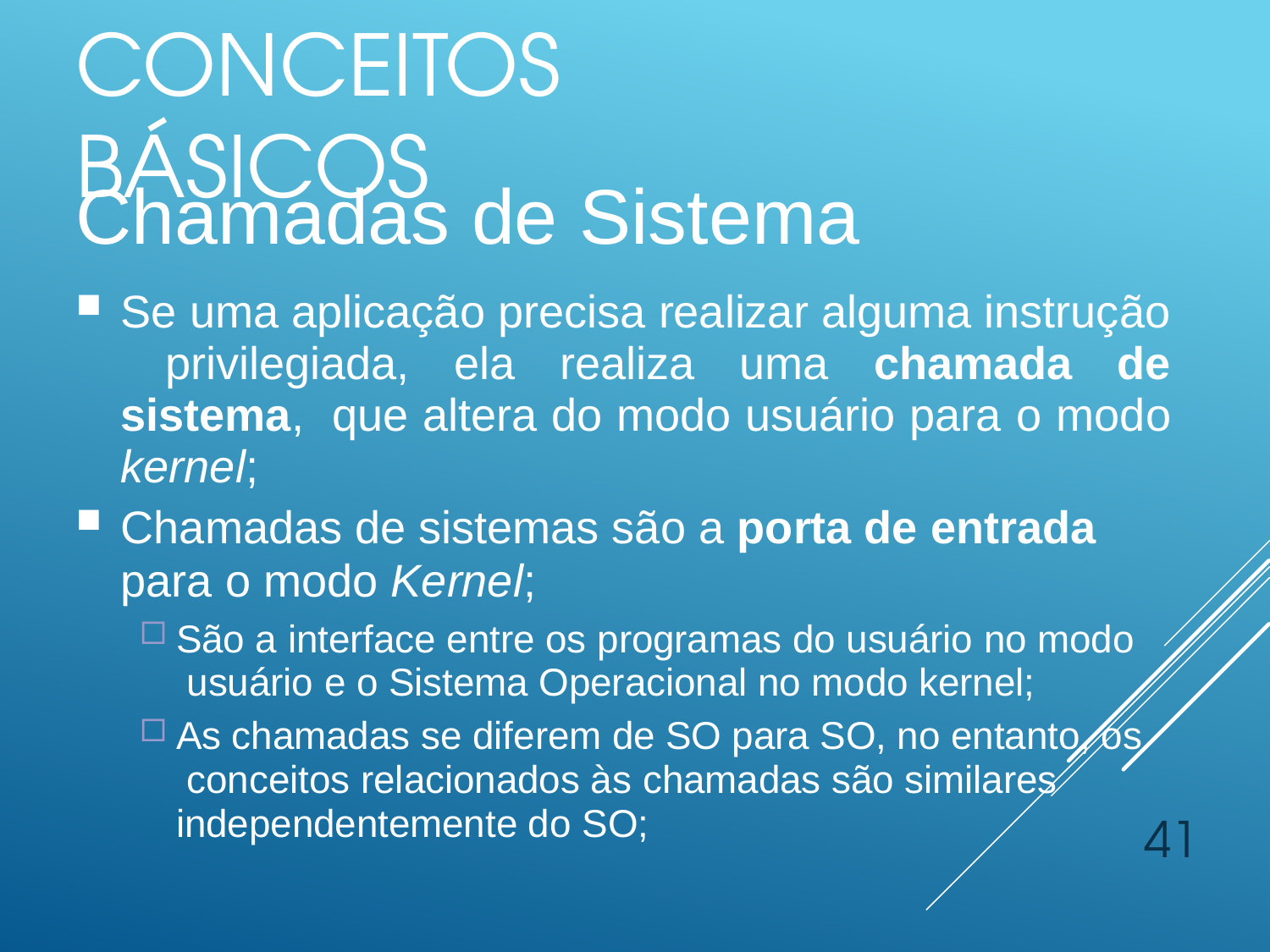

# Conceitos Básicos
Chamadas de Sistema
Se uma aplicação precisa realizar alguma instrução  privilegiada, ela realiza uma chamada de sistema,  que altera do modo usuário para o modo kernel;
Chamadas de sistemas são a porta de entrada
para o modo Kernel;
São a interface entre os programas do usuário no modo  usuário e o Sistema Operacional no modo kernel;
As chamadas se diferem de SO para SO, no entanto, os  conceitos relacionados às chamadas são similares  independentemente do SO;
41